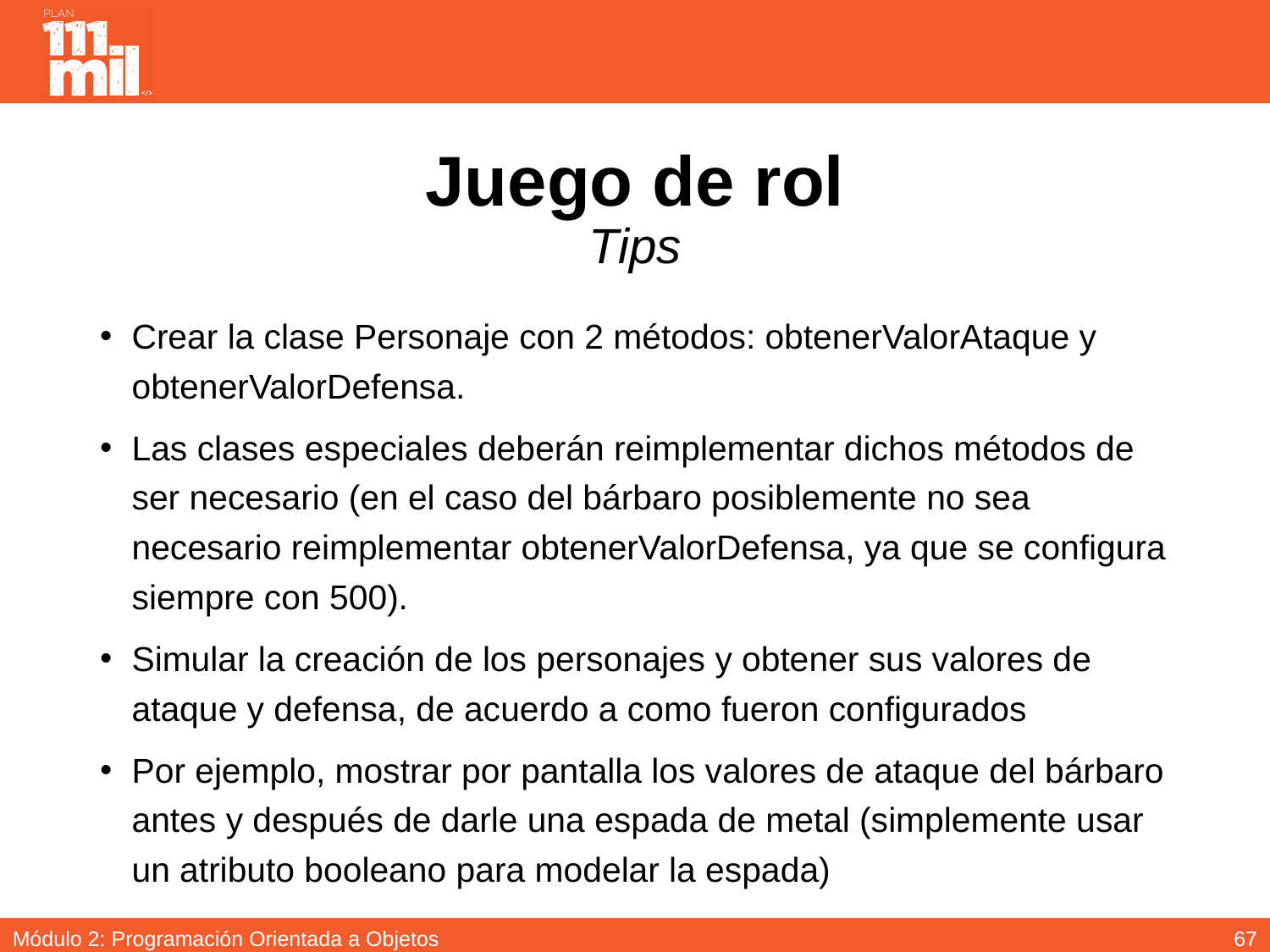

# Juego de rol Tips
Crear la clase Personaje con 2 métodos: obtenerValorAtaque y obtenerValorDefensa.
Las clases especiales deberán reimplementar dichos métodos de ser necesario (en el caso del bárbaro posiblemente no sea necesario reimplementar obtenerValorDefensa, ya que se configura siempre con 500).
Simular la creación de los personajes y obtener sus valores de ataque y defensa, de acuerdo a como fueron configurados
Por ejemplo, mostrar por pantalla los valores de ataque del bárbaro antes y después de darle una espada de metal (simplemente usar un atributo booleano para modelar la espada)
67
Módulo 2: Programación Orientada a Objetos